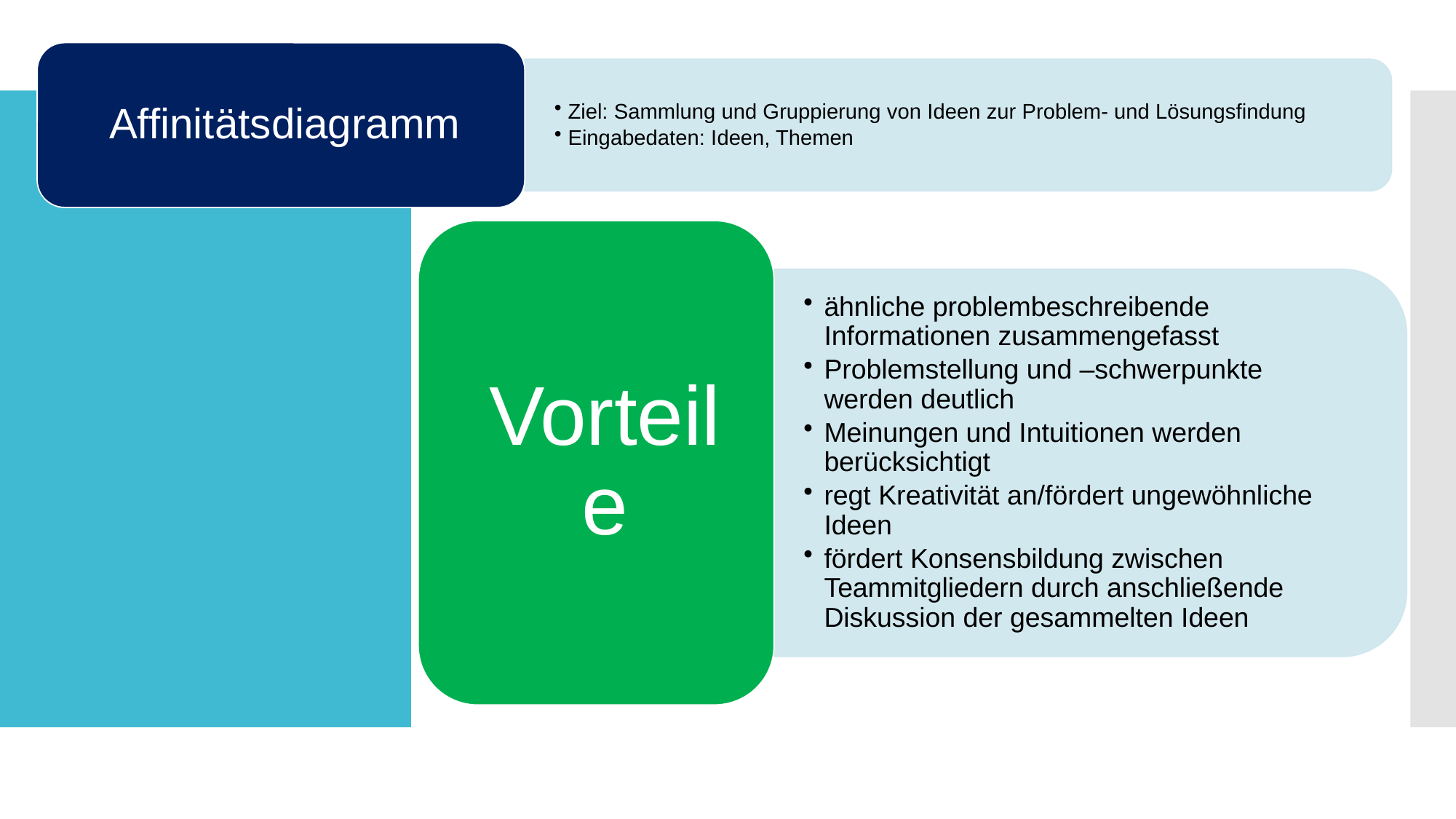

Ziel: Sammlung und Gruppierung von Ideen zur Problem- und Lösungsfindung
Eingabedaten: Ideen, Themen
Affinitätsdiagramm

#
ähnliche problembeschreibende Informationen zusammengefasst
Problemstellung und –schwerpunkte werden deutlich
Meinungen und Intuitionen werden berücksichtigt
regt Kreativität an/fördert ungewöhnliche Ideen
fördert Konsensbildung zwischen Teammitgliedern durch anschließende Diskussion der gesammelten Ideen
Vorteile